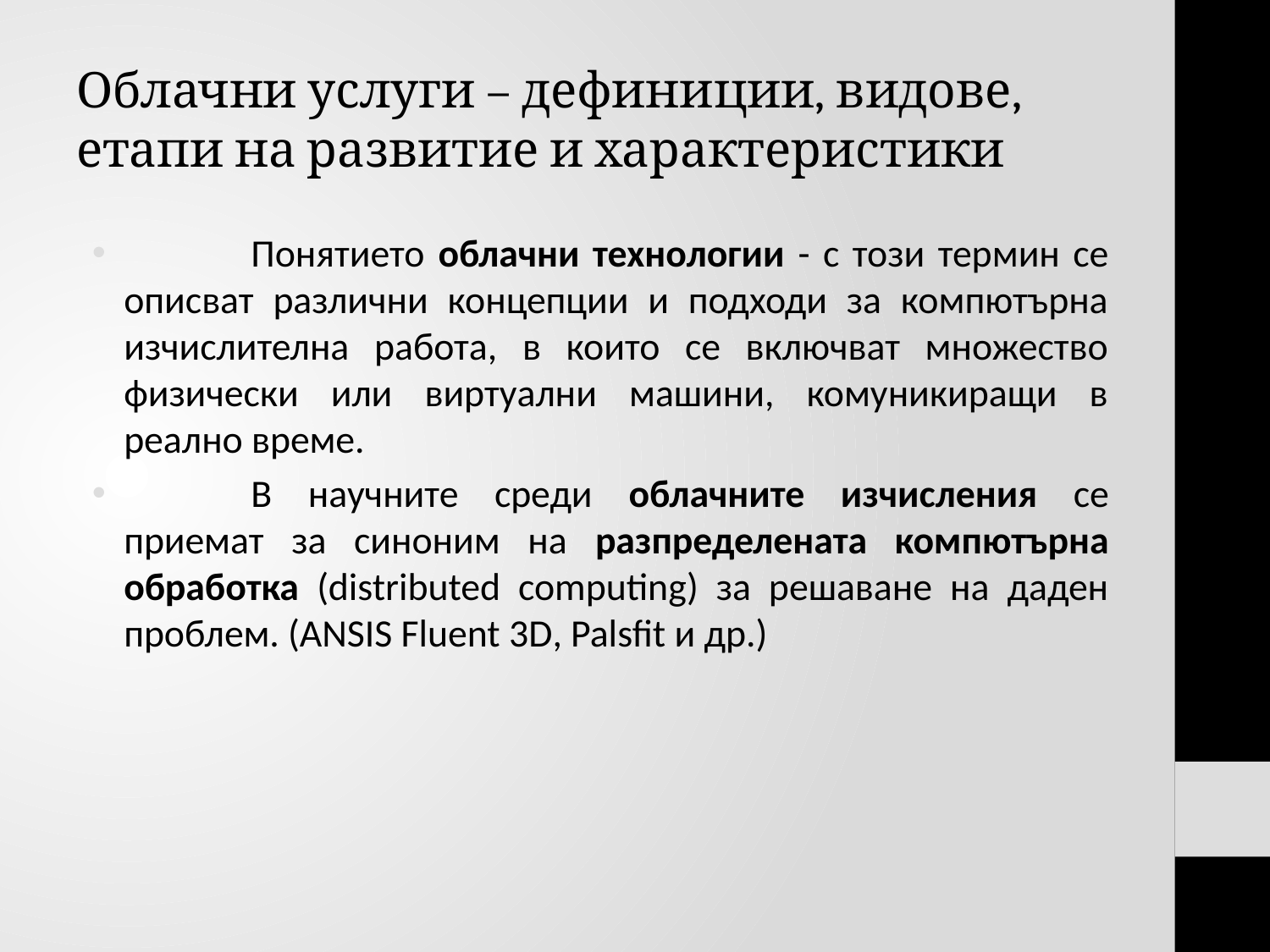

# Облачни услуги – дефиниции, видове, етапи на развитие и характеристики
	Понятието облачни технологии - с този термин се описват различни концепции и подходи за компютърна изчислителна работа, в които се включват множество физически или виртуални машини, комуникиращи в реално време.
	В научните среди облачните изчисления се приемат за синоним на разпределената компютърна обработка (distributed computing) за решаване на даден проблем. (ANSIS Fluent 3D, Palsfit и др.)